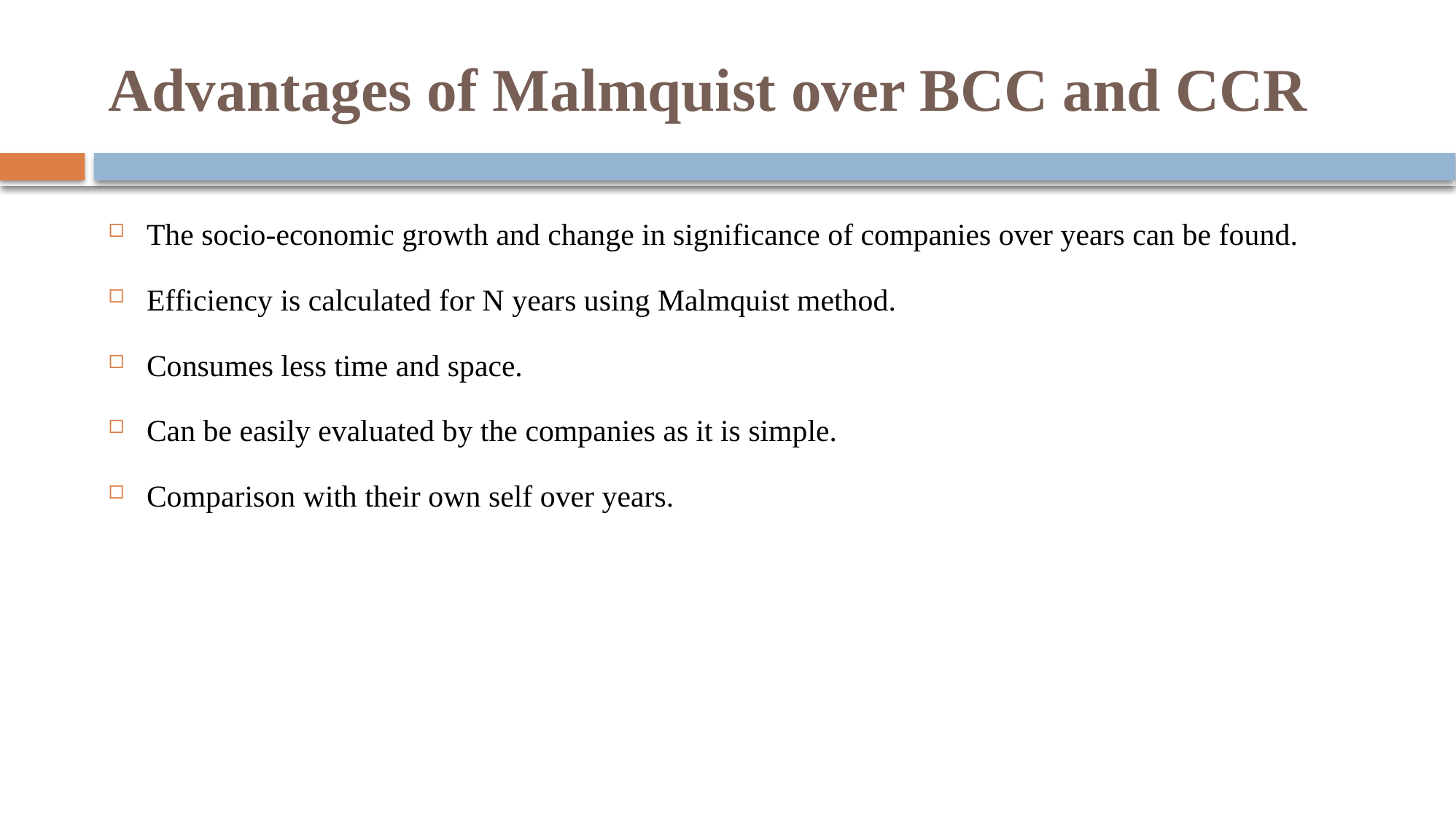

# Advantages of Malmquist over BCC and CCR
The socio-economic growth and change in significance of companies over years can be found.
Efficiency is calculated for N years using Malmquist method.
Consumes less time and space.
Can be easily evaluated by the companies as it is simple.
Comparison with their own self over years.